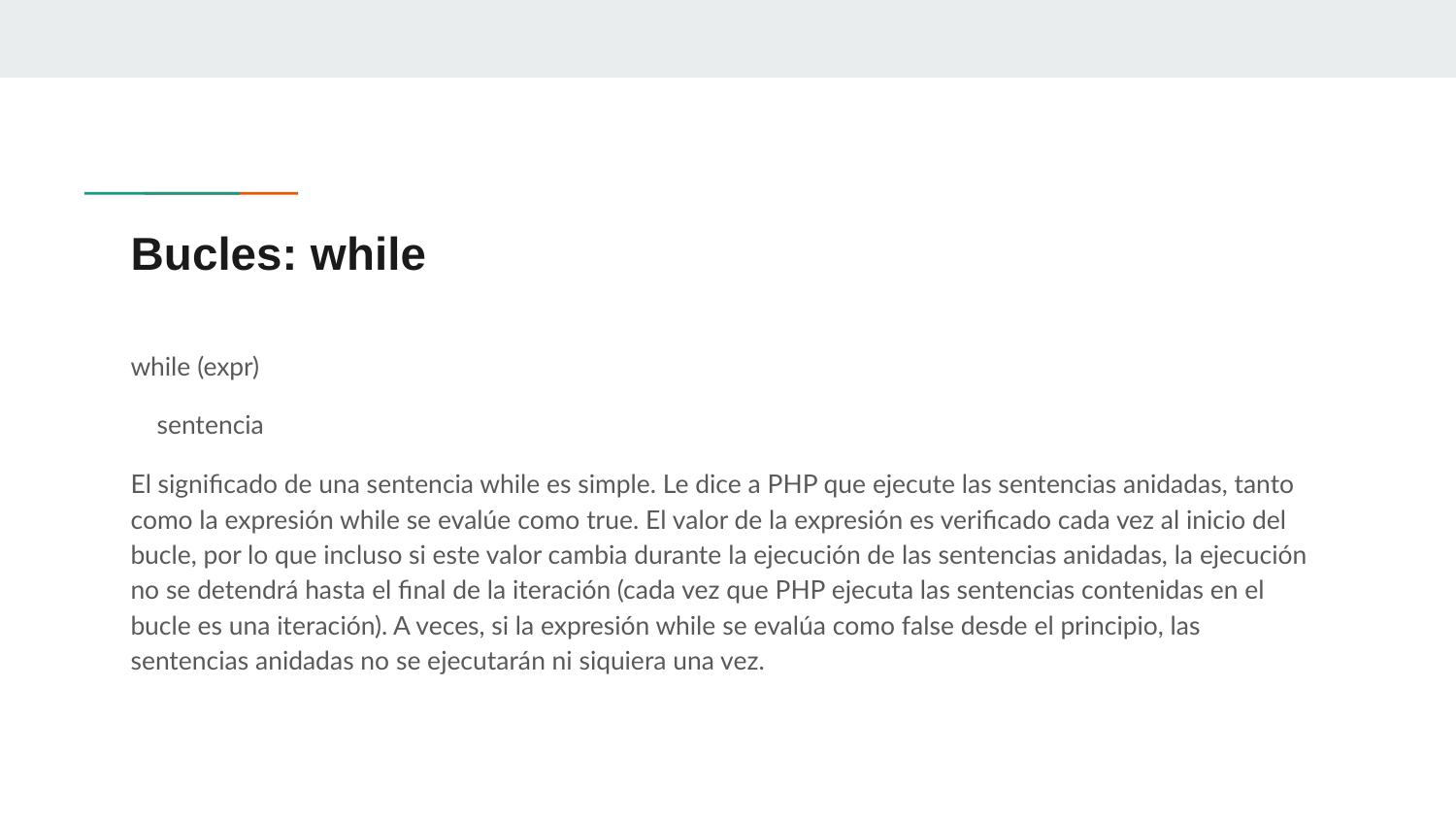

# Bucles: while
while (expr)
    sentencia
El significado de una sentencia while es simple. Le dice a PHP que ejecute las sentencias anidadas, tanto como la expresión while se evalúe como true. El valor de la expresión es verificado cada vez al inicio del bucle, por lo que incluso si este valor cambia durante la ejecución de las sentencias anidadas, la ejecución no se detendrá hasta el final de la iteración (cada vez que PHP ejecuta las sentencias contenidas en el bucle es una iteración). A veces, si la expresión while se evalúa como false desde el principio, las sentencias anidadas no se ejecutarán ni siquiera una vez.